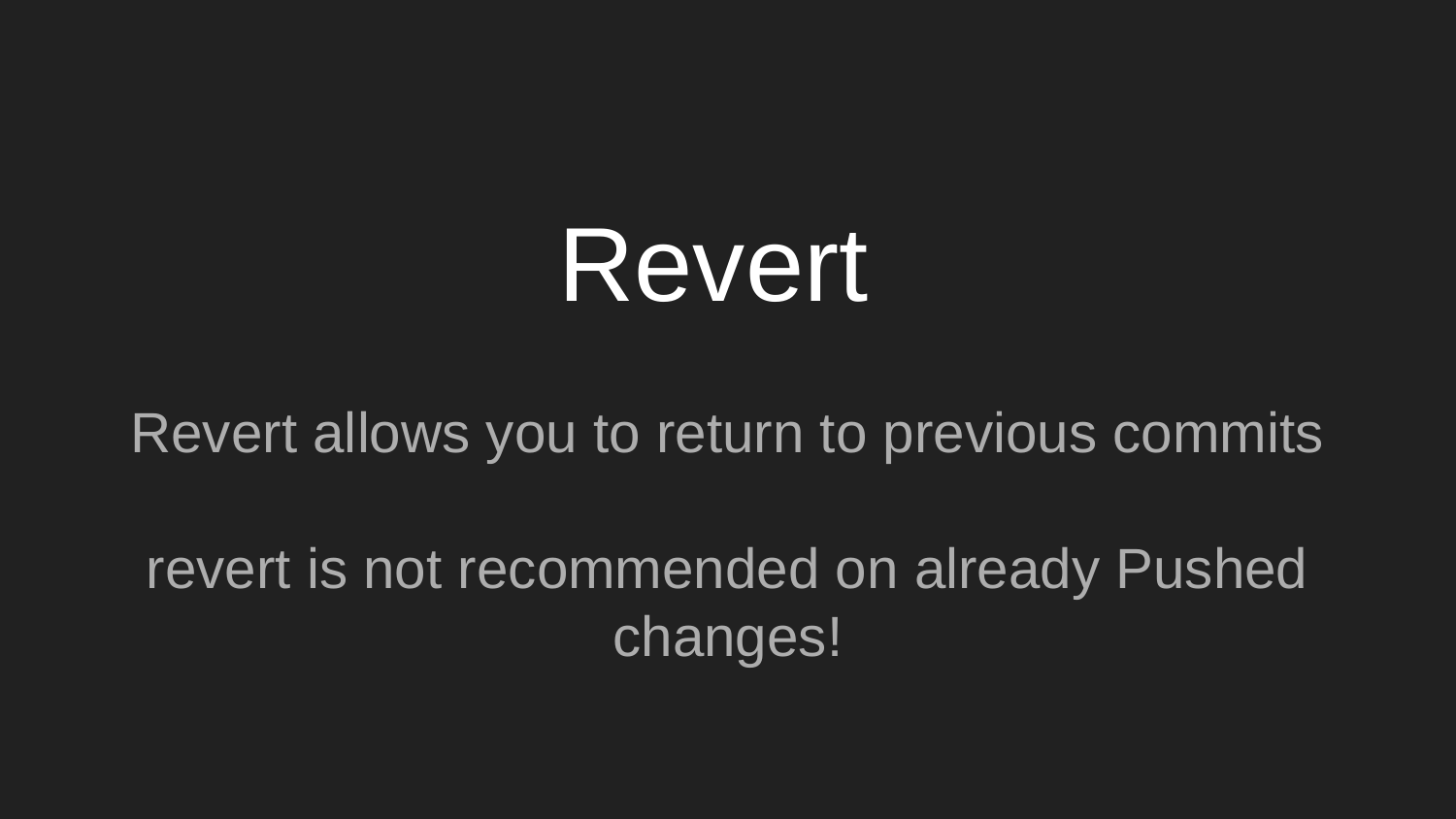

# Revert
Revert allows you to return to previous commits

revert is not recommended on already Pushed changes!